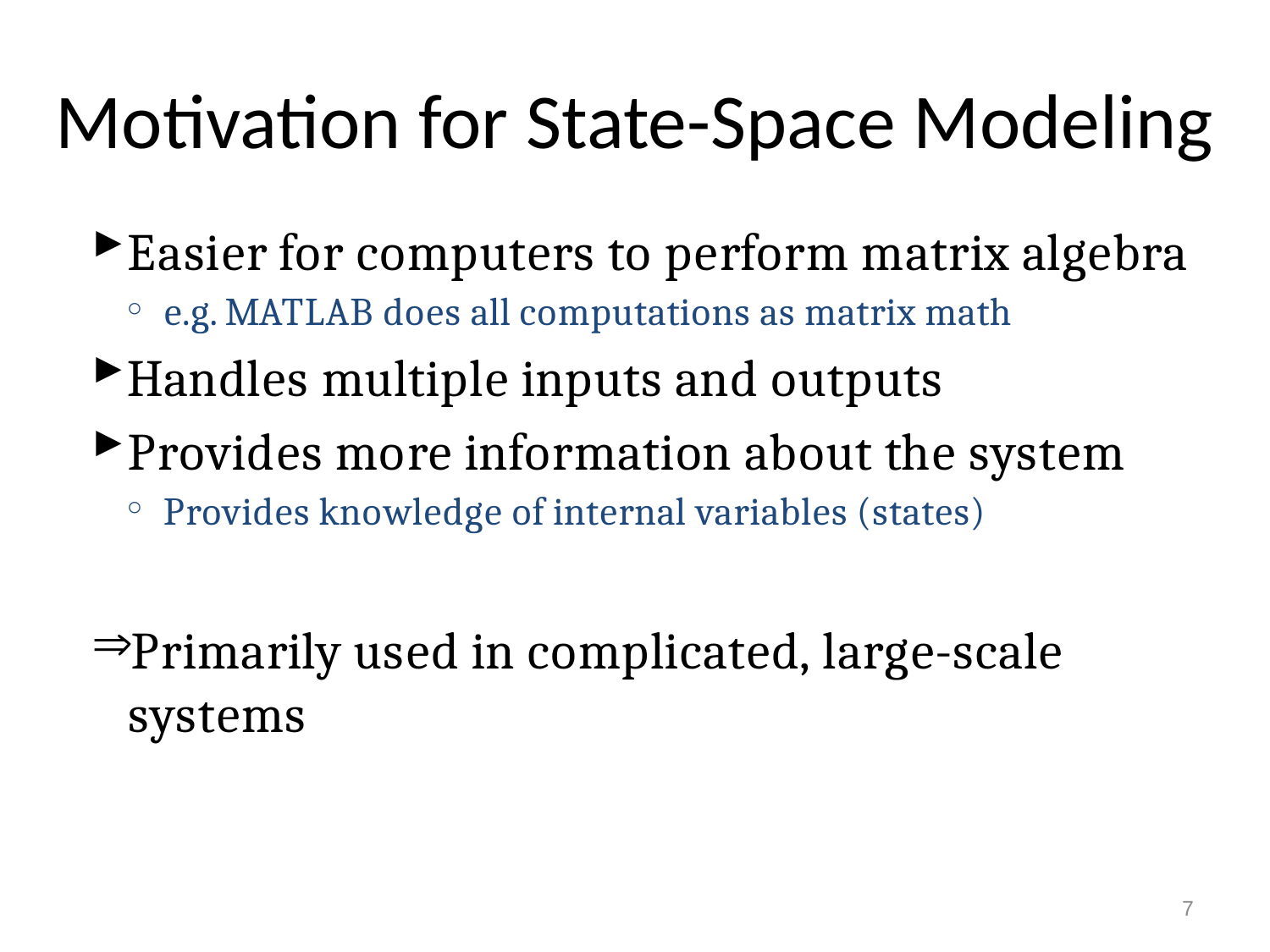

# Motivation for State-Space Modeling
Easier for computers to perform matrix algebra
e.g. MATLAB does all computations as matrix math
Handles multiple inputs and outputs
Provides more information about the system
Provides knowledge of internal variables (states)

Primarily used in complicated, large-scale systems

7